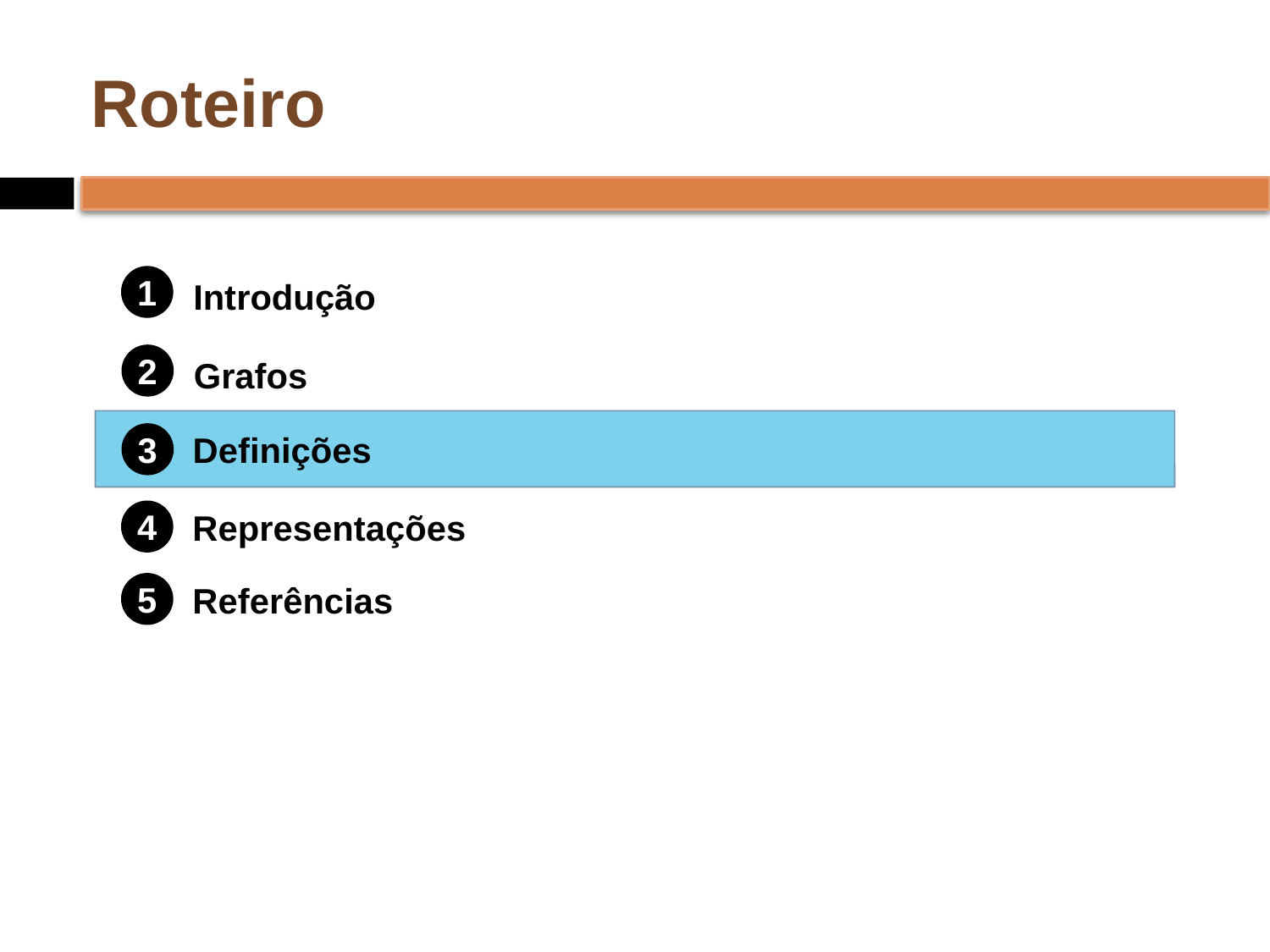

# Roteiro
1

Introdução
2

Grafos

Definições
3

Representações
4

Referências
5

26